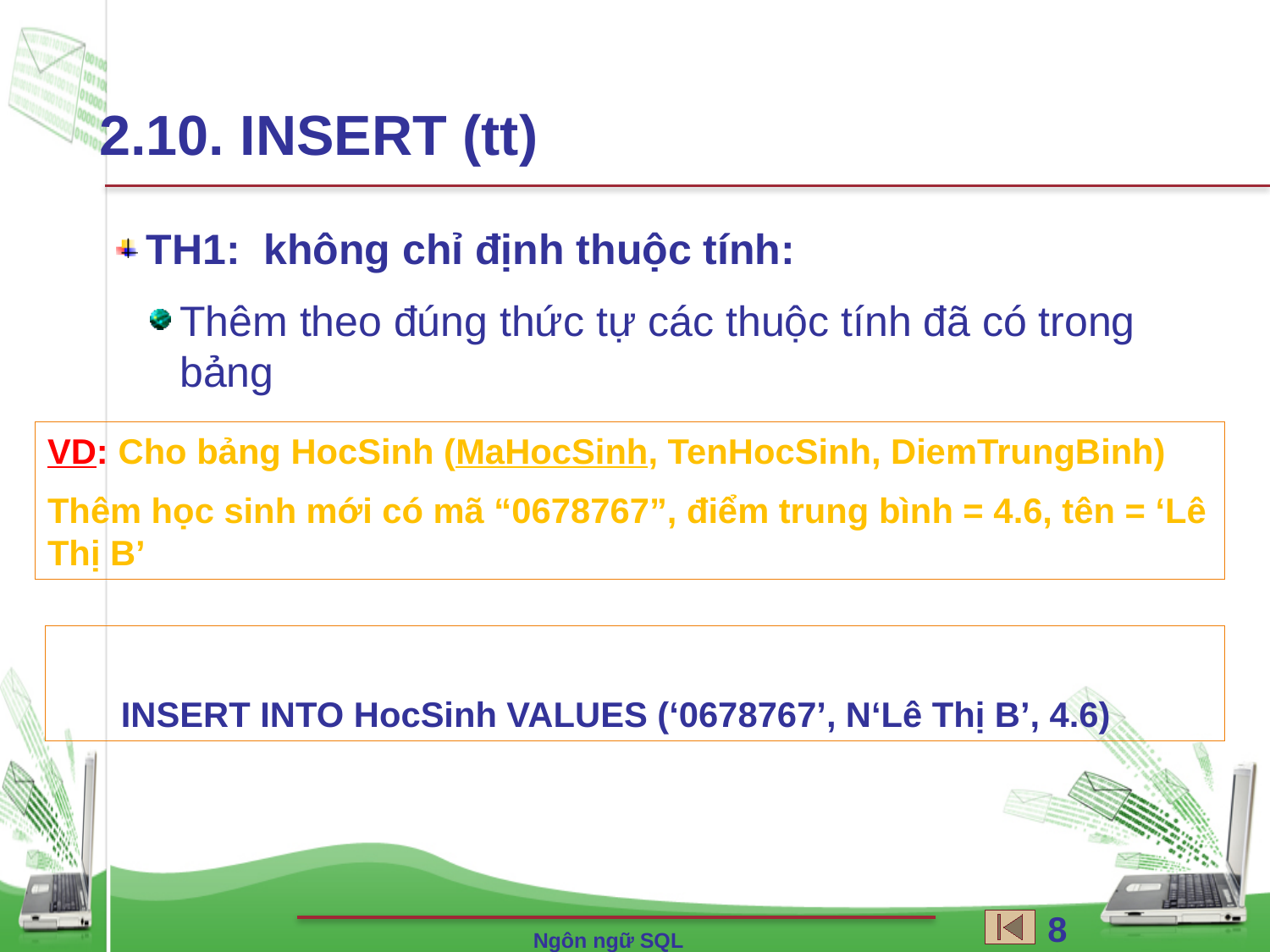

2.10. INSERT (tt)
TH1:  không chỉ định thuộc tính:
Thêm theo đúng thức tự các thuộc tính đã có trong bảng
VD: Cho bảng HocSinh (MaHocSinh, TenHocSinh, DiemTrungBinh)
Thêm học sinh mới có mã “0678767”, điểm trung bình = 4.6, tên = ‘Lê Thị B’

INSERT INTO HocSinh VALUES (‘0678767’, N‘Lê Thị B’, 4.6)
89
Ngôn ngữ SQL